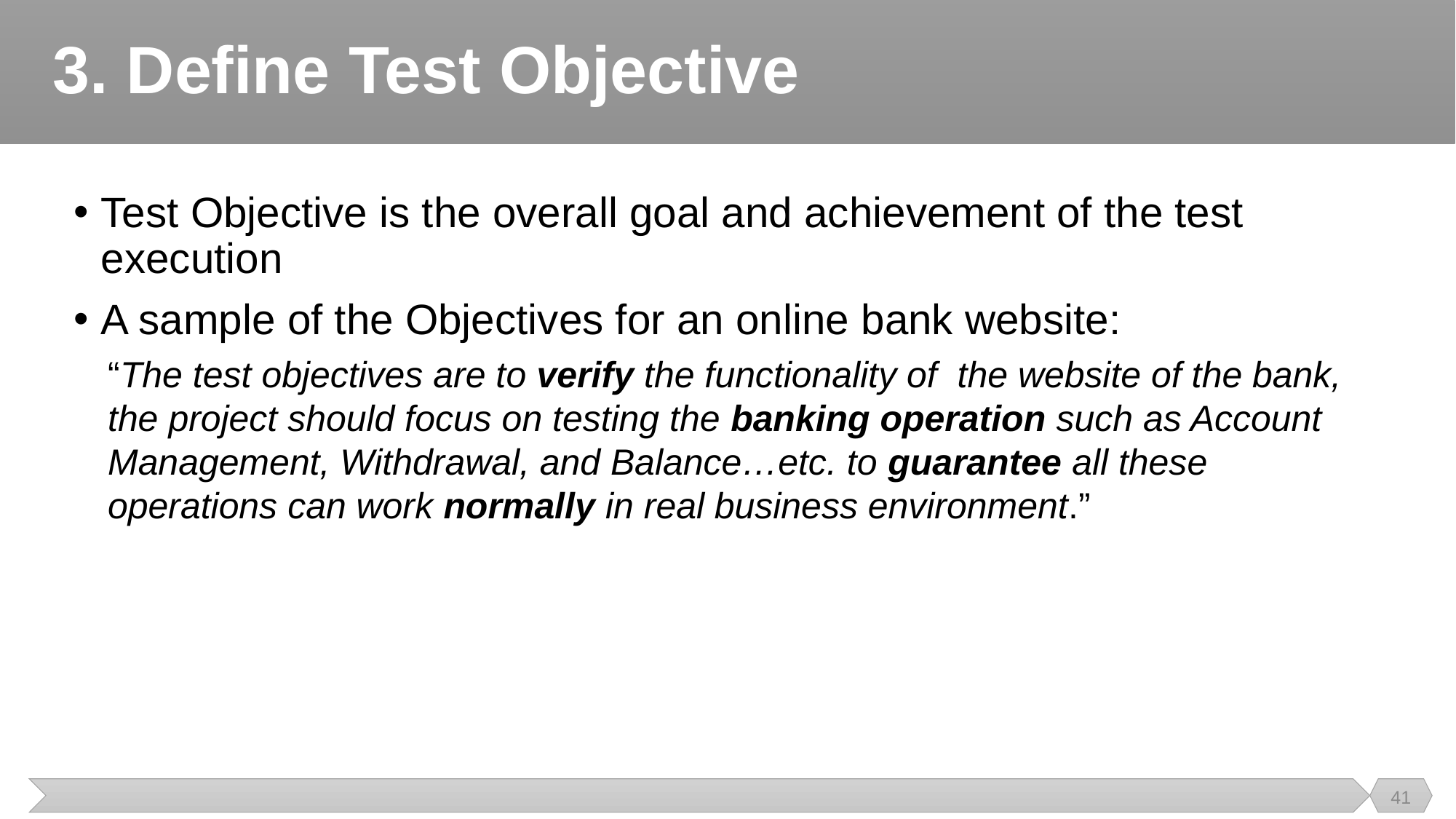

# 3. Define Test Objective
Test Objective is the overall goal and achievement of the test execution
A sample of the Objectives for an online bank website:
“The test objectives are to verify the functionality of  the website of the bank, the project should focus on testing the banking operation such as Account Management, Withdrawal, and Balance…etc. to guarantee all these operations can work normally in real business environment.”
41